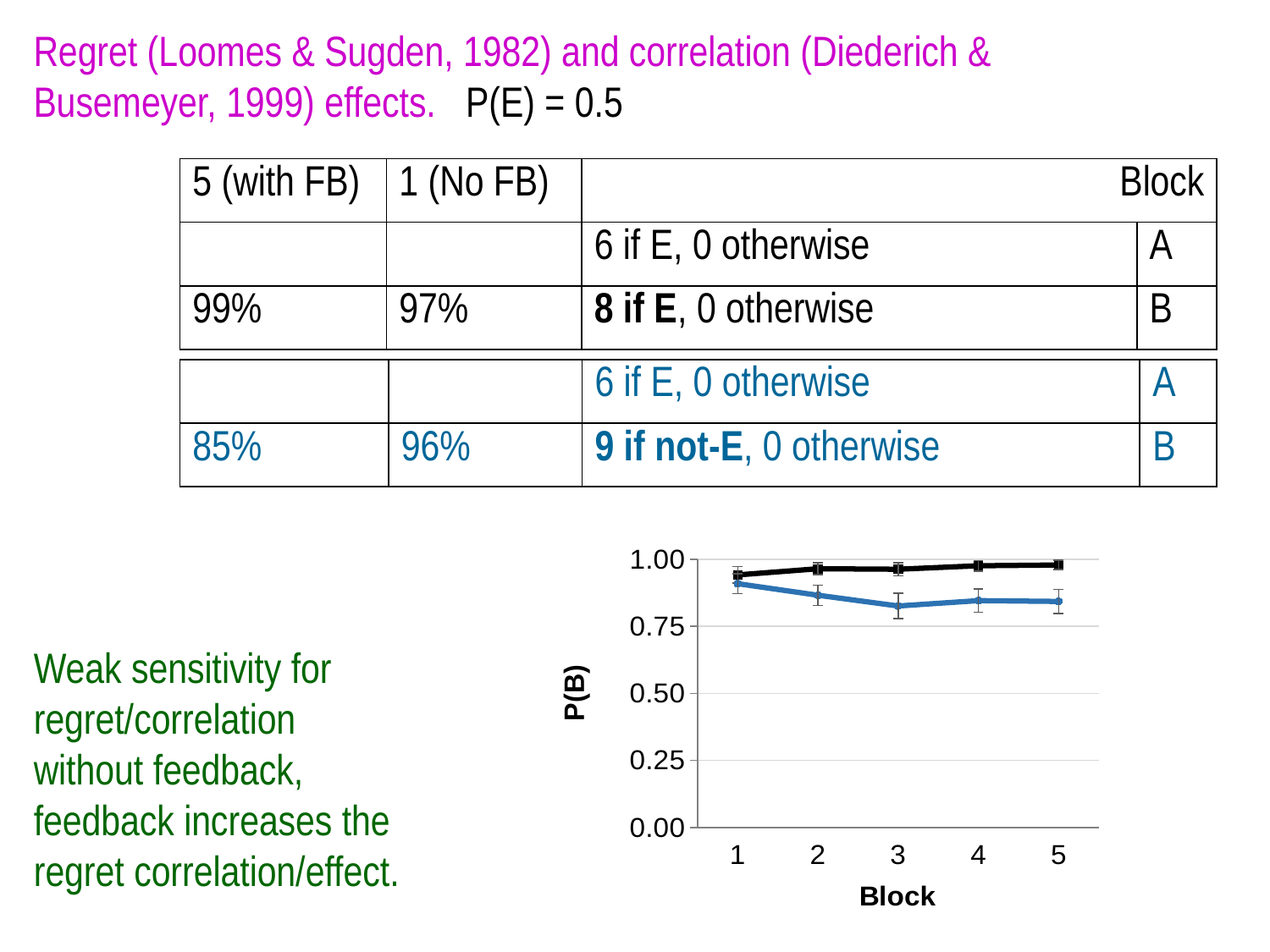

Regret (Loomes & Sugden, 1982) and correlation (Diederich & Busemeyer, 1999) effects.   P(E) = 0.5
| 5 (with FB) | 1 (No FB) | Block |  |
| --- | --- | --- | --- |
|  |  | 6 if E, 0 otherwise | A |
| 99% | 97% | 8 if E, 0 otherwise | B |
|  |  | 6 if E, 0 otherwise | A |
| --- | --- | --- | --- |
| 85% | 96% | 9 if not-E, 0 otherwise | B |

### Chart

| Category | 30: 8 if E | 28: 9 if Not E |
|---|---|---|
Weak sensitivity for regret/correlation
without feedback,
feedback increases the
regret correlation/effect.